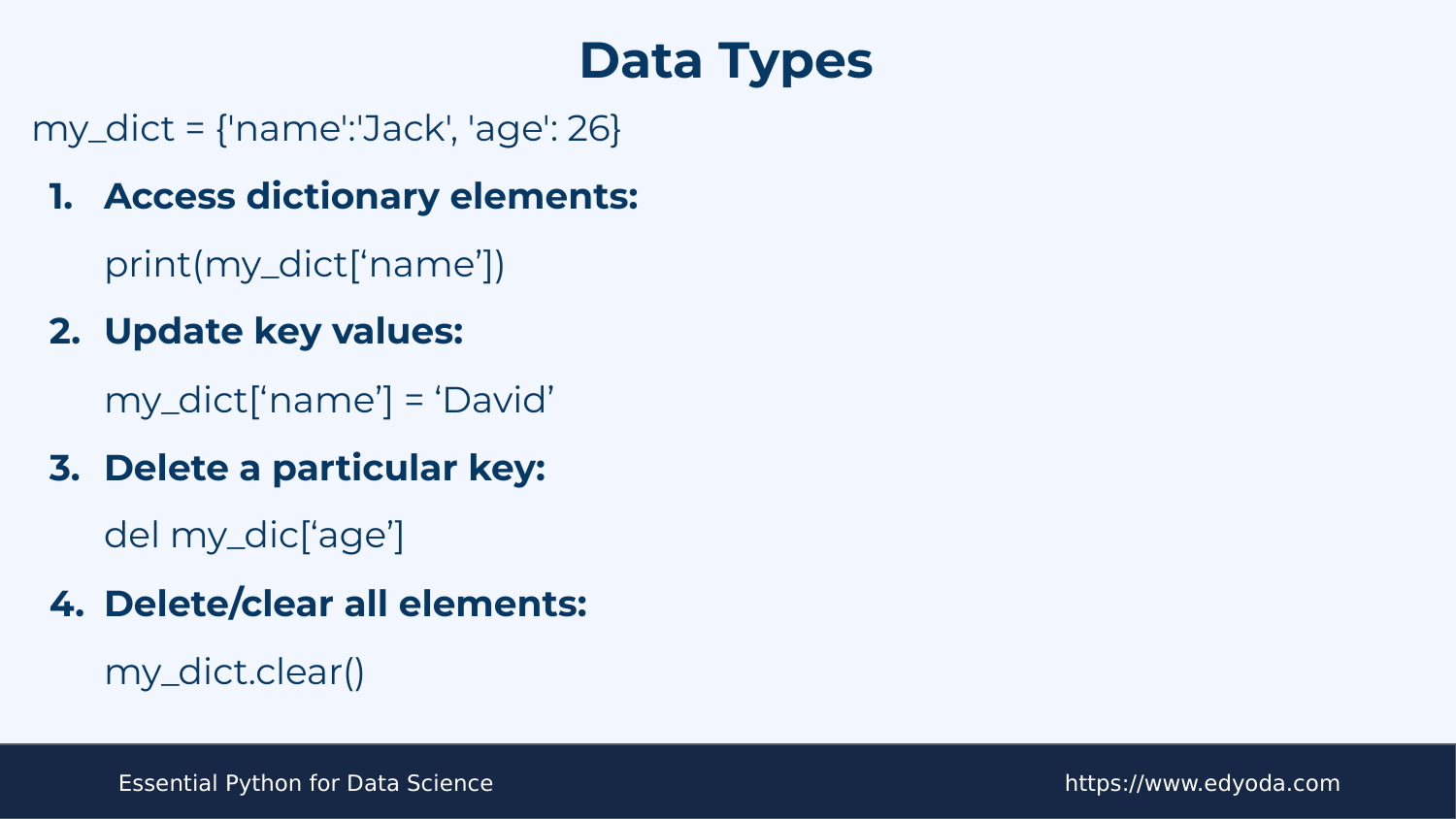

# Data Types

my_dict = {'name':'Jack', 'age': 26}
Access dictionary elements:
print(my_dict[‘name’])
Update key values:
my_dict[‘name’] = ‘David’
Delete a particular key:
del my_dic[‘age’]
Delete/clear all elements:
my_dict.clear()

Essential Python for Data Science
https://www.edyoda.com